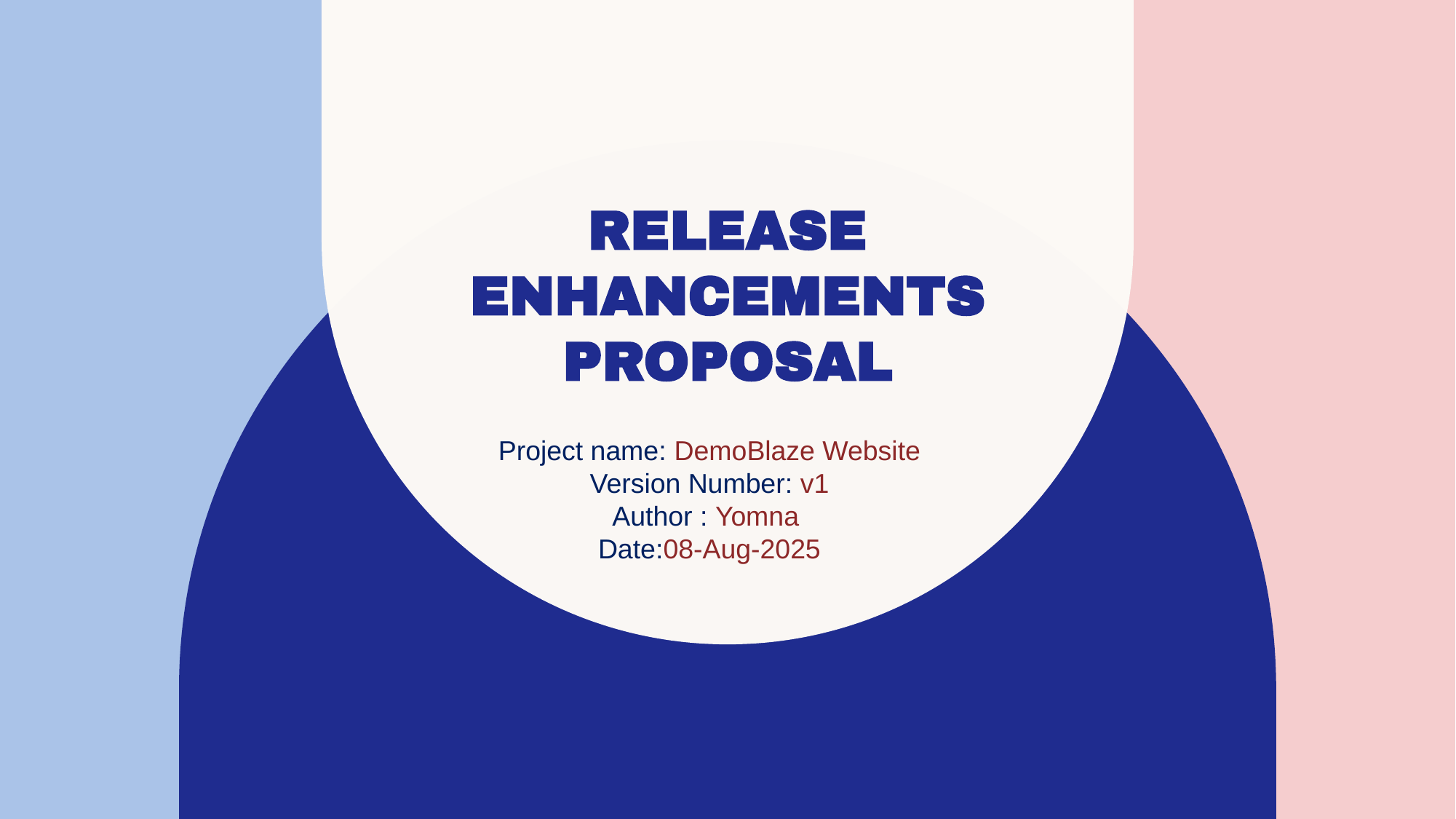

# Release Enhancements Proposal
Project name: DemoBlaze Website
Version Number: v1
Author : Yomna
Date:08-Aug-2025